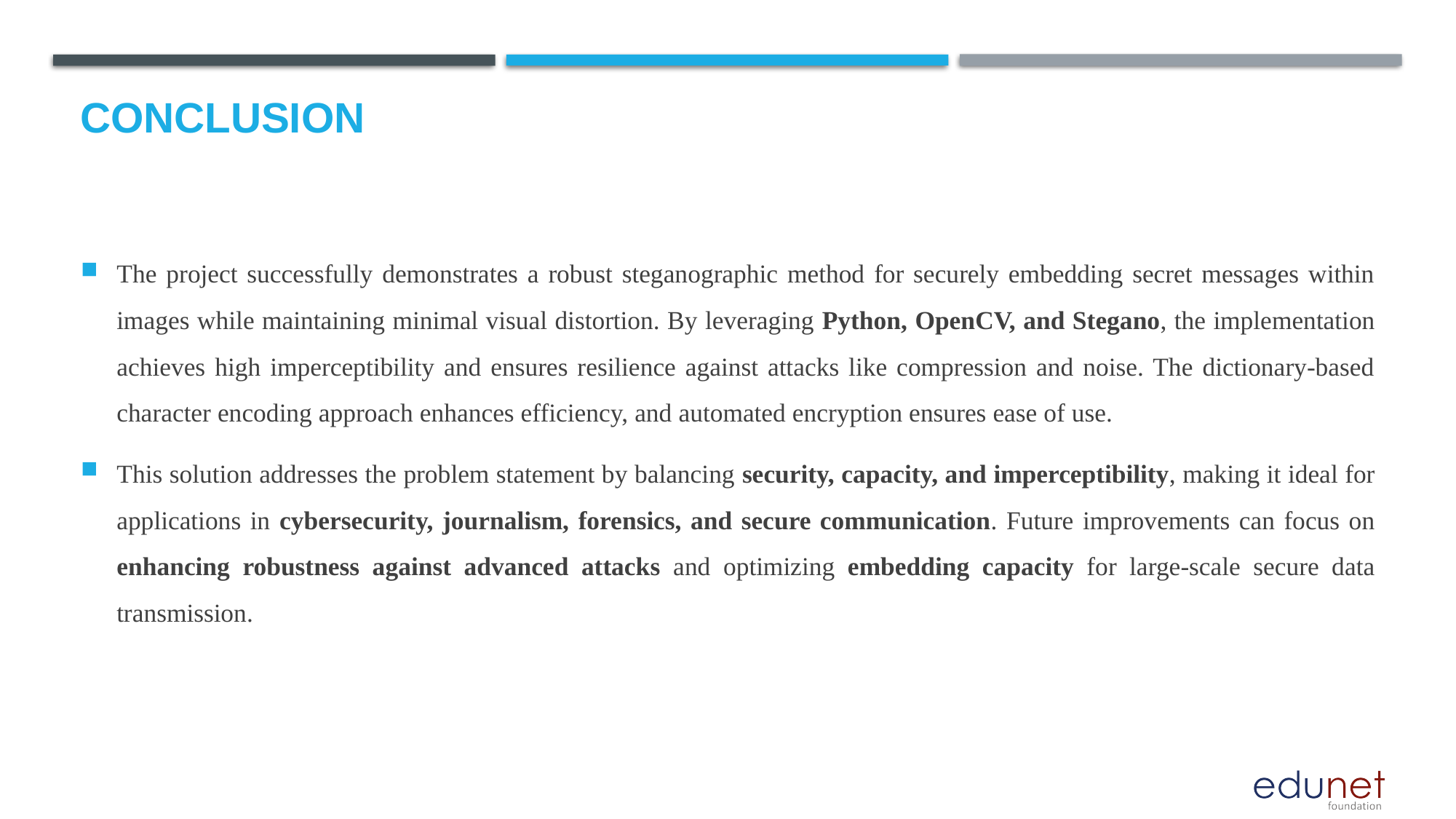

# Conclusion
The project successfully demonstrates a robust steganographic method for securely embedding secret messages within images while maintaining minimal visual distortion. By leveraging Python, OpenCV, and Stegano, the implementation achieves high imperceptibility and ensures resilience against attacks like compression and noise. The dictionary-based character encoding approach enhances efficiency, and automated encryption ensures ease of use.
This solution addresses the problem statement by balancing security, capacity, and imperceptibility, making it ideal for applications in cybersecurity, journalism, forensics, and secure communication. Future improvements can focus on enhancing robustness against advanced attacks and optimizing embedding capacity for large-scale secure data transmission.